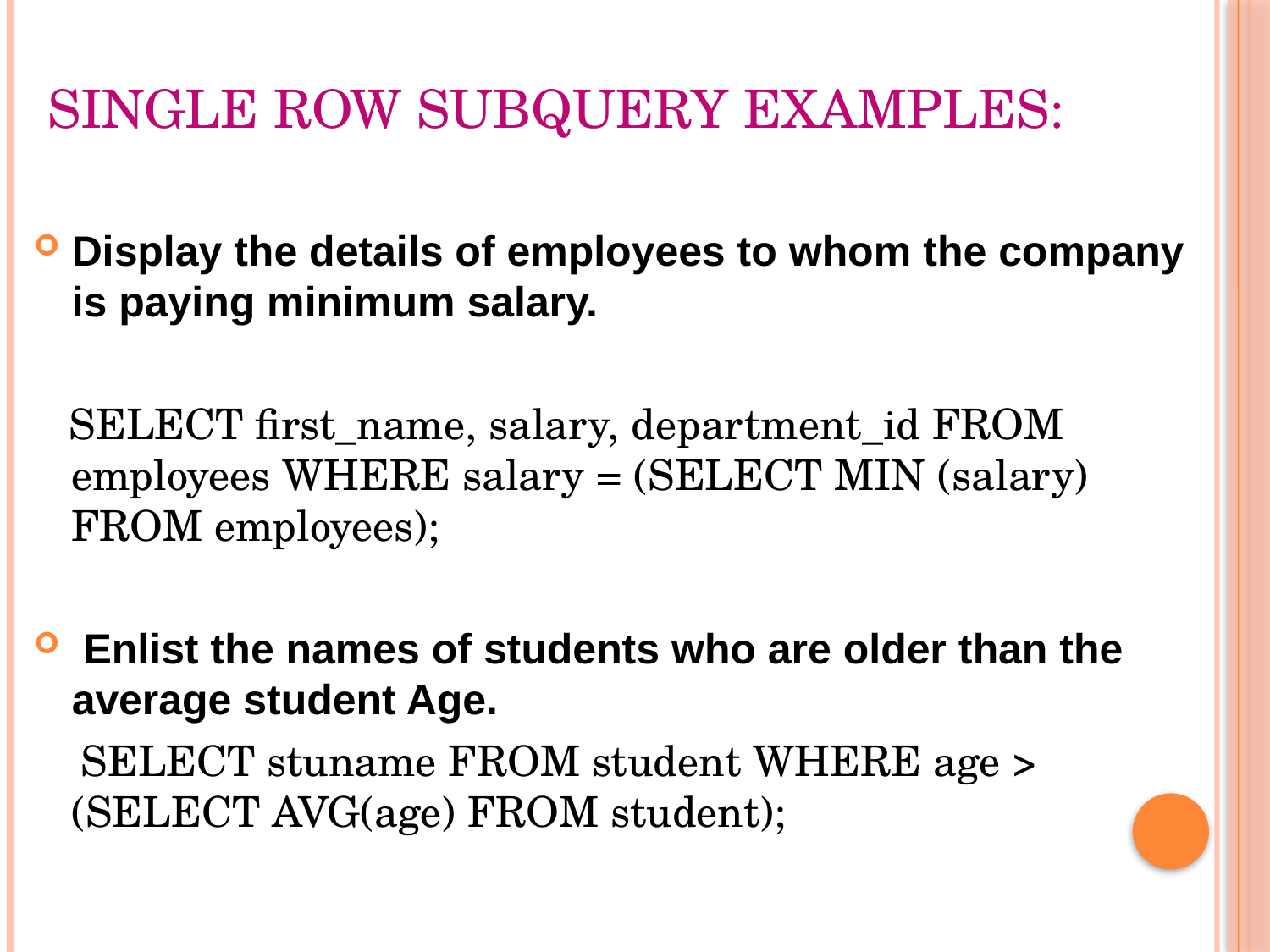

# Single row subquery examples:

Display the details of employees to whom the company is paying minimum salary.

   SELECT first_name, salary, department_id FROM employees WHERE salary = (SELECT MIN (salary) FROM employees);

 Enlist the names of students who are older than the average student Age.
    SELECT stuname FROM student WHERE age > (SELECT AVG(age) FROM student);